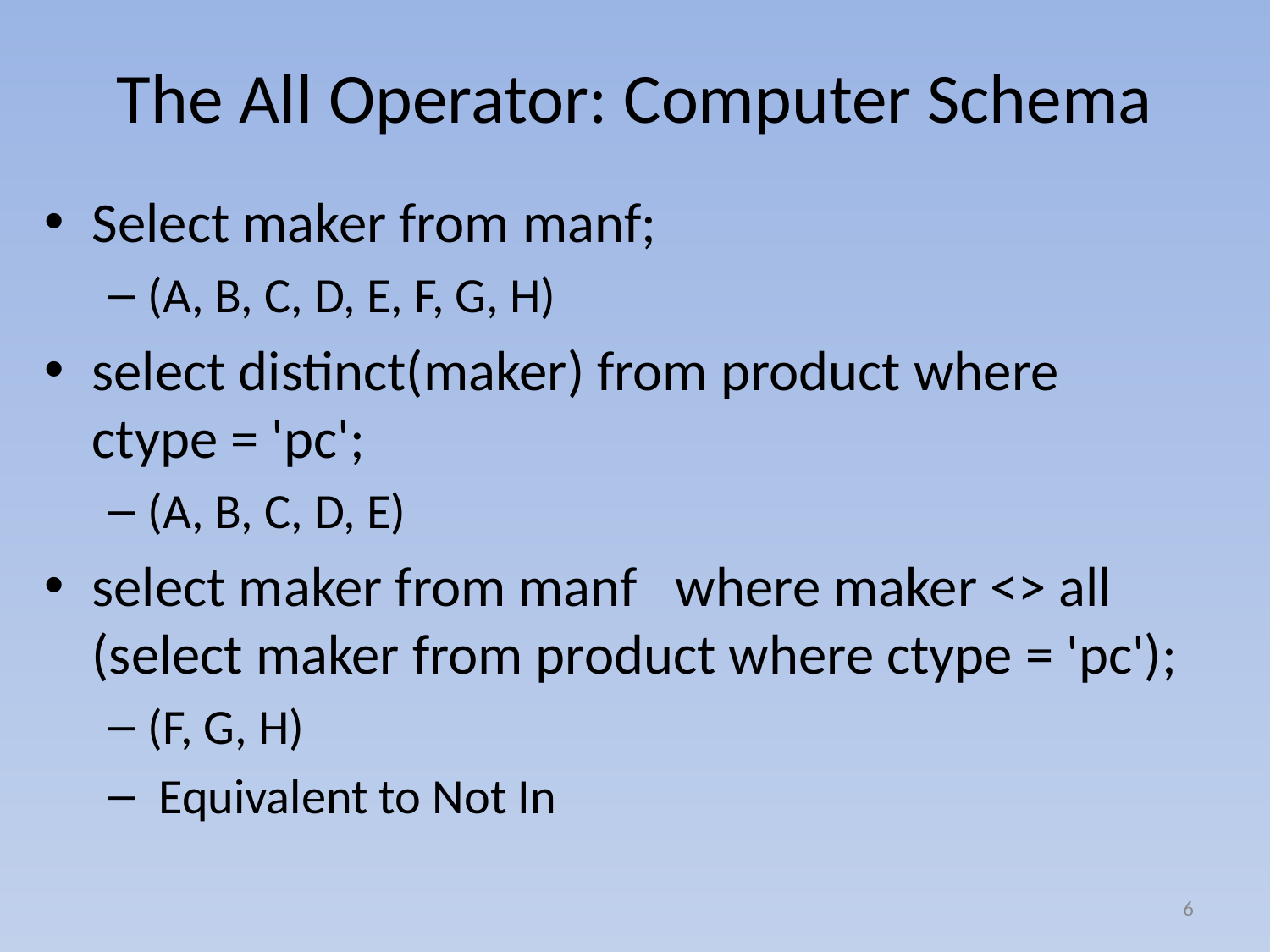

# The All Operator: Computer Schema
Select maker from manf;
(A, B, C, D, E, F, G, H)
select distinct(maker) from product where ctype = 'pc';
(A, B, C, D, E)
select maker from manf   where maker <> all (select maker from product where ctype = 'pc');
(F, G, H)
 Equivalent to Not In

6